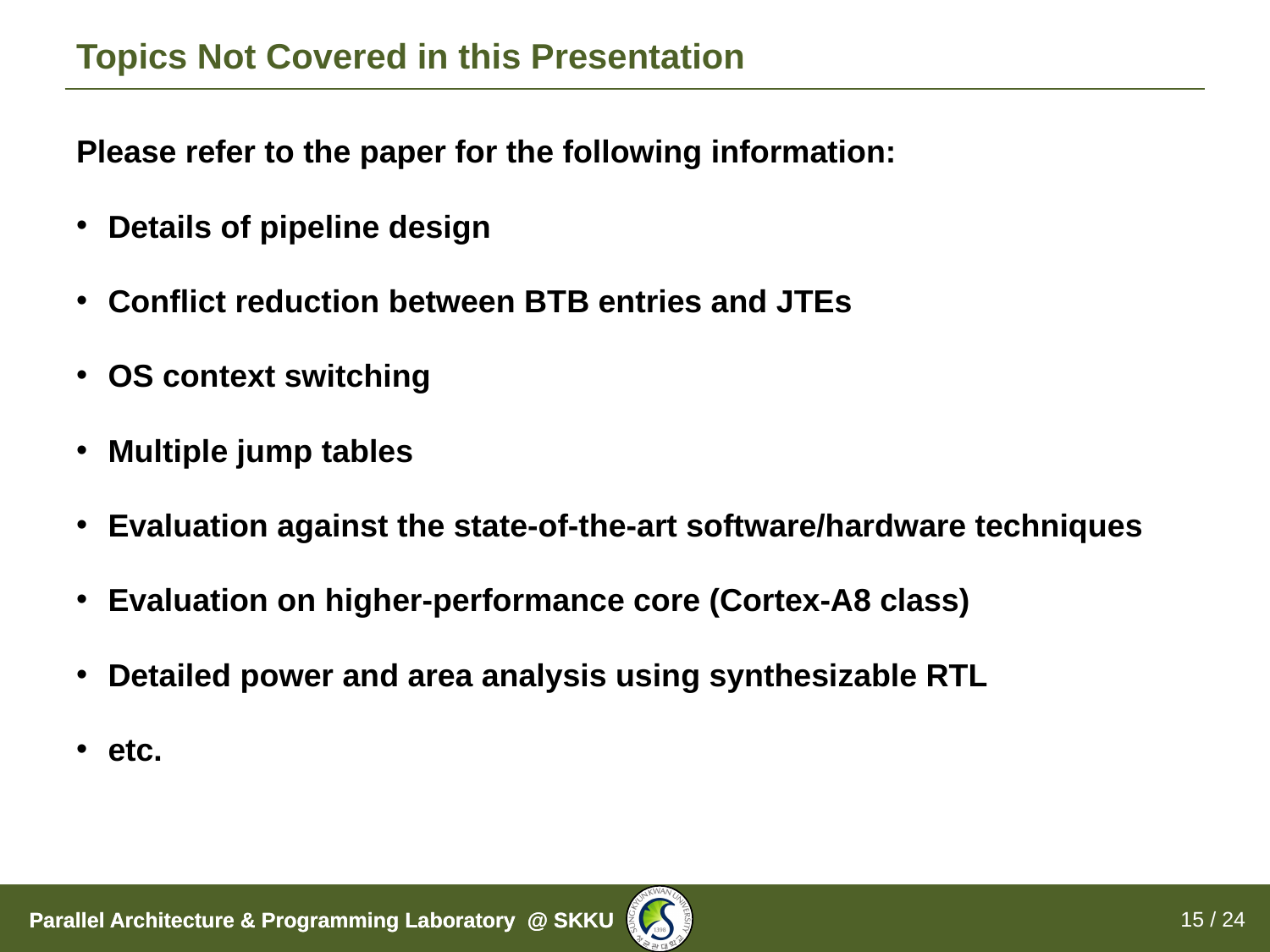

# Topics Not Covered in this Presentation
Please refer to the paper for the following information:
Details of pipeline design
Conflict reduction between BTB entries and JTEs
OS context switching
Multiple jump tables
Evaluation against the state-of-the-art software/hardware techniques
Evaluation on higher-performance core (Cortex-A8 class)
Detailed power and area analysis using synthesizable RTL
etc.
15 / 24